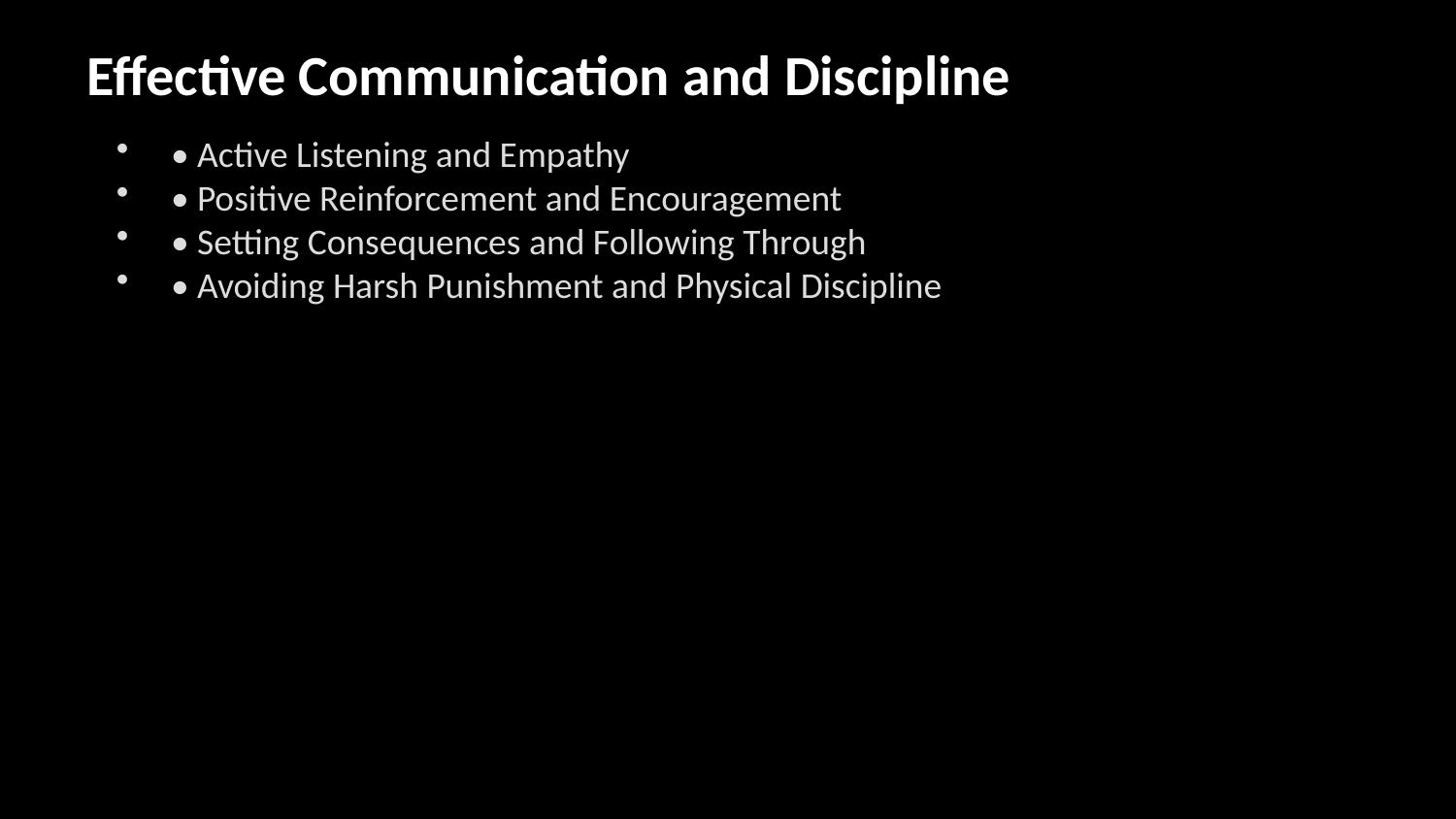

Effective Communication and Discipline
• Active Listening and Empathy
• Positive Reinforcement and Encouragement
• Setting Consequences and Following Through
• Avoiding Harsh Punishment and Physical Discipline